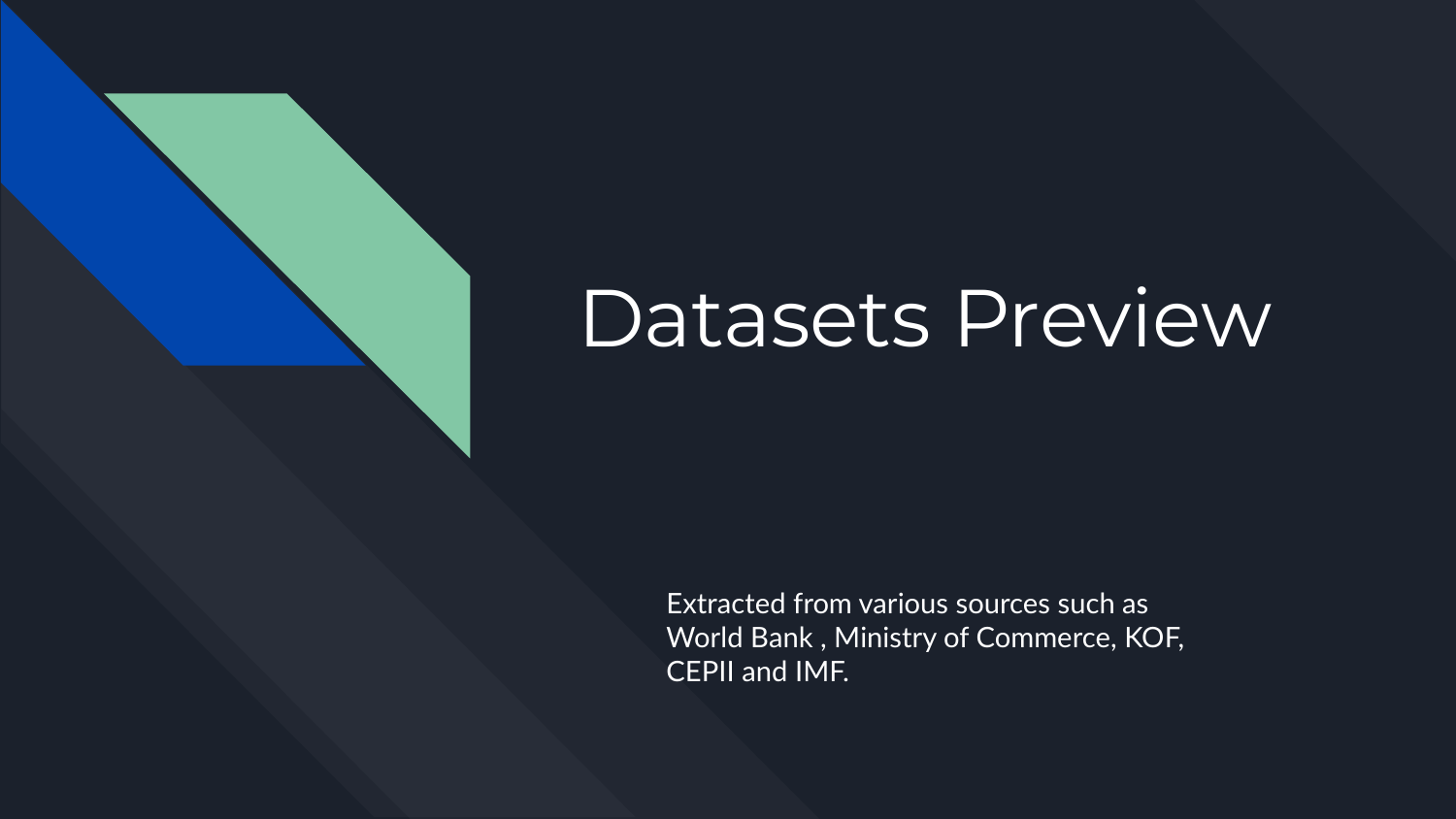

# Datasets Preview
Extracted from various sources such as World Bank , Ministry of Commerce, KOF, CEPII and IMF.